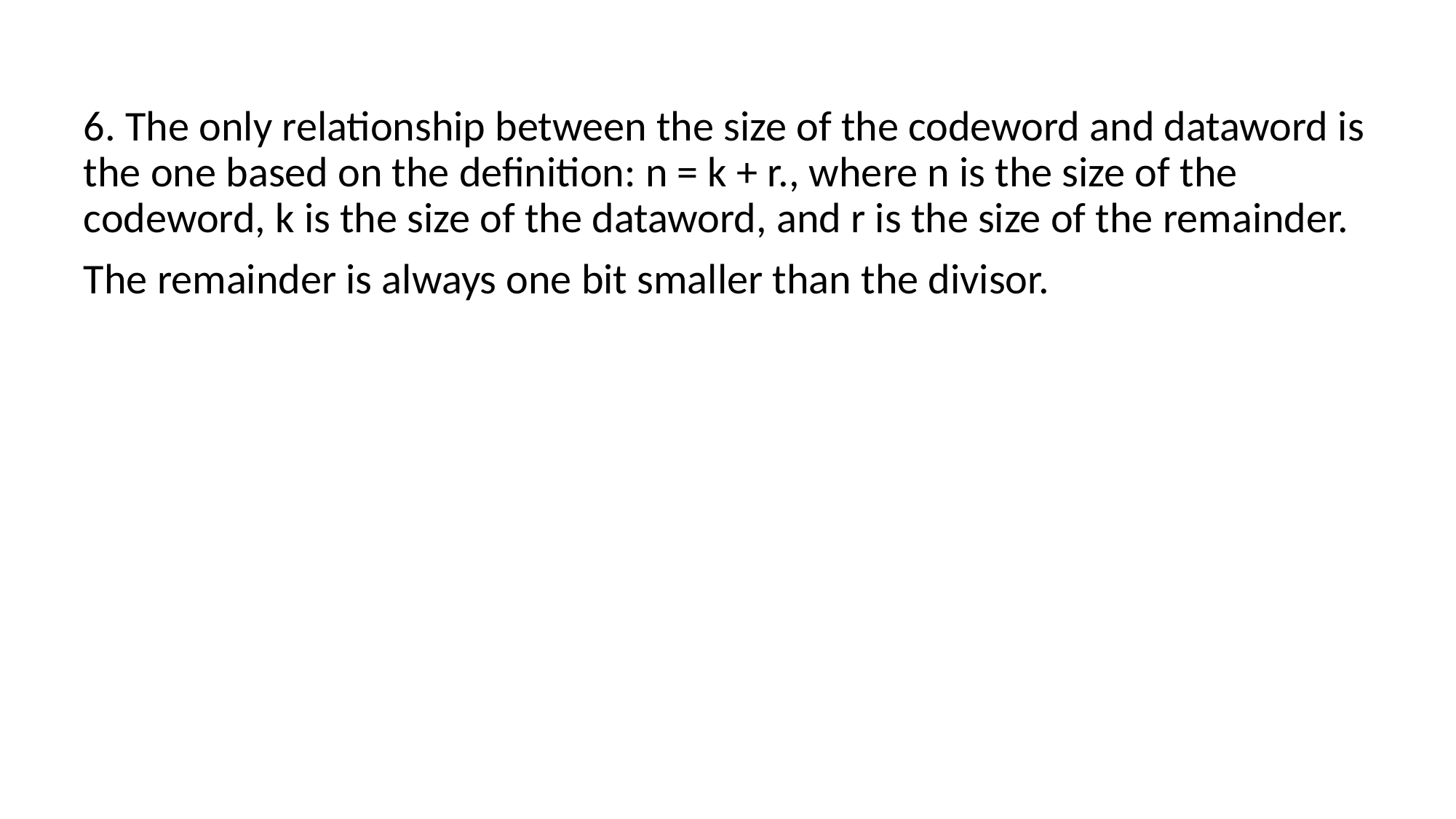

# 6. The only relationship between the size of the codeword and dataword is the one based on the definition: n = k + r., where n is the size of the codeword, k is the size of the dataword, and r is the size of the remainder.
The remainder is always one bit smaller than the divisor.